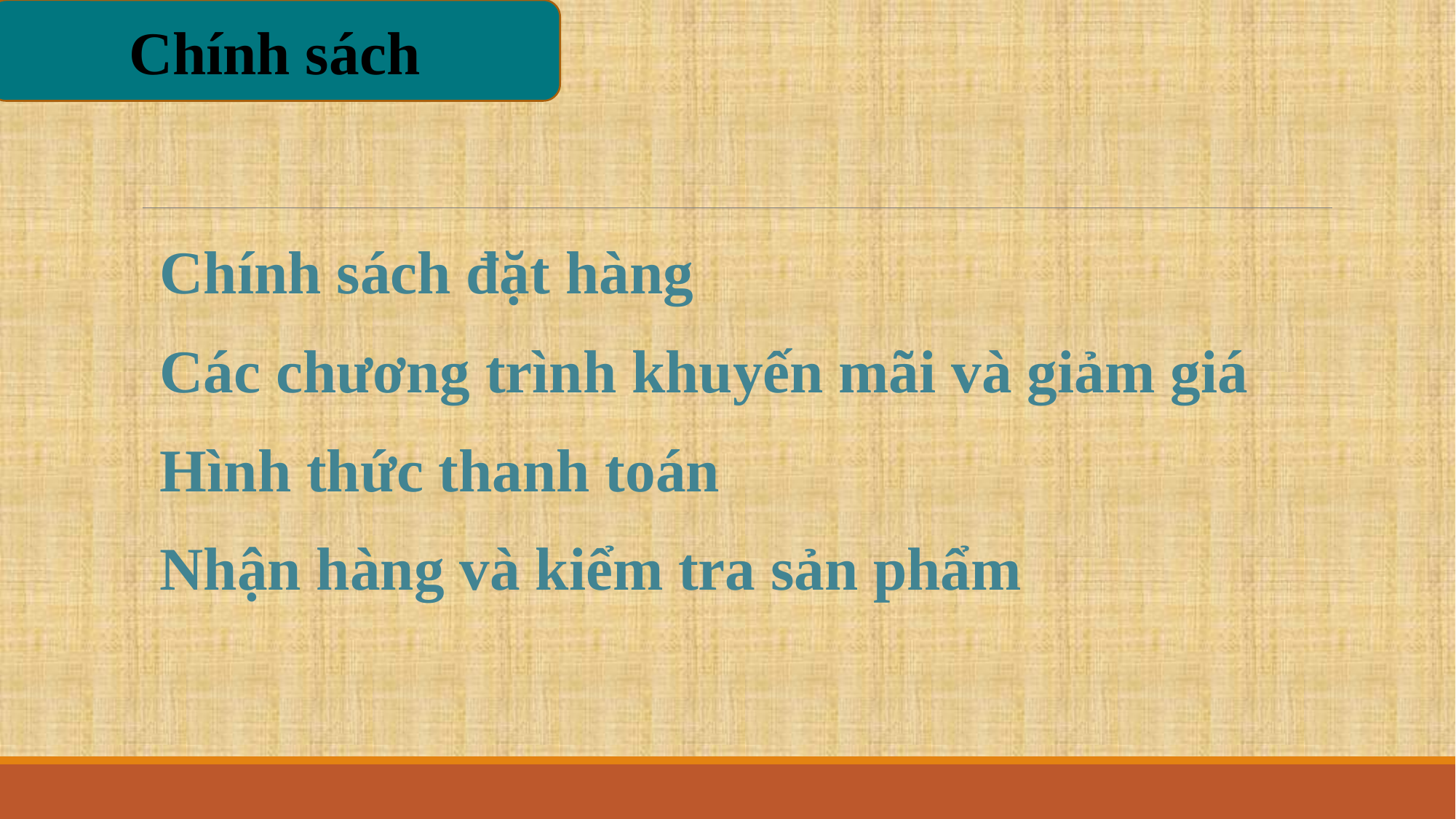

Chính sách
Chính sách đặt hàng
Các chương trình khuyến mãi và giảm giá
Hình thức thanh toán
Nhận hàng và kiểm tra sản phẩm